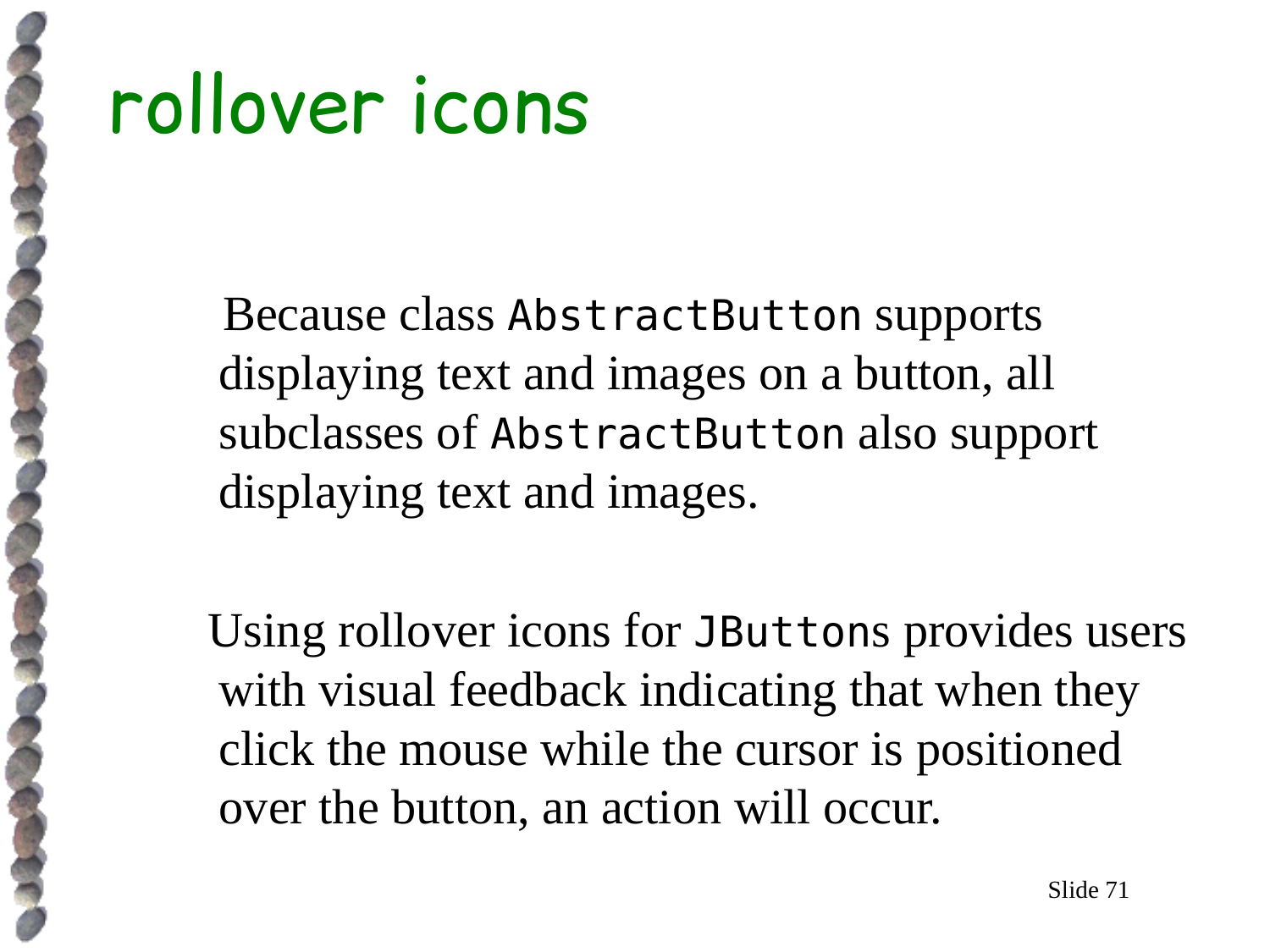

# rollover icons
 Because class AbstractButton supports displaying text and images on a button, all subclasses of AbstractButton also support displaying text and images.

   Using rollover icons for JButtons provides users with visual feedback indicating that when they click the mouse while the cursor is positioned over the button, an action will occur.

Slide 71